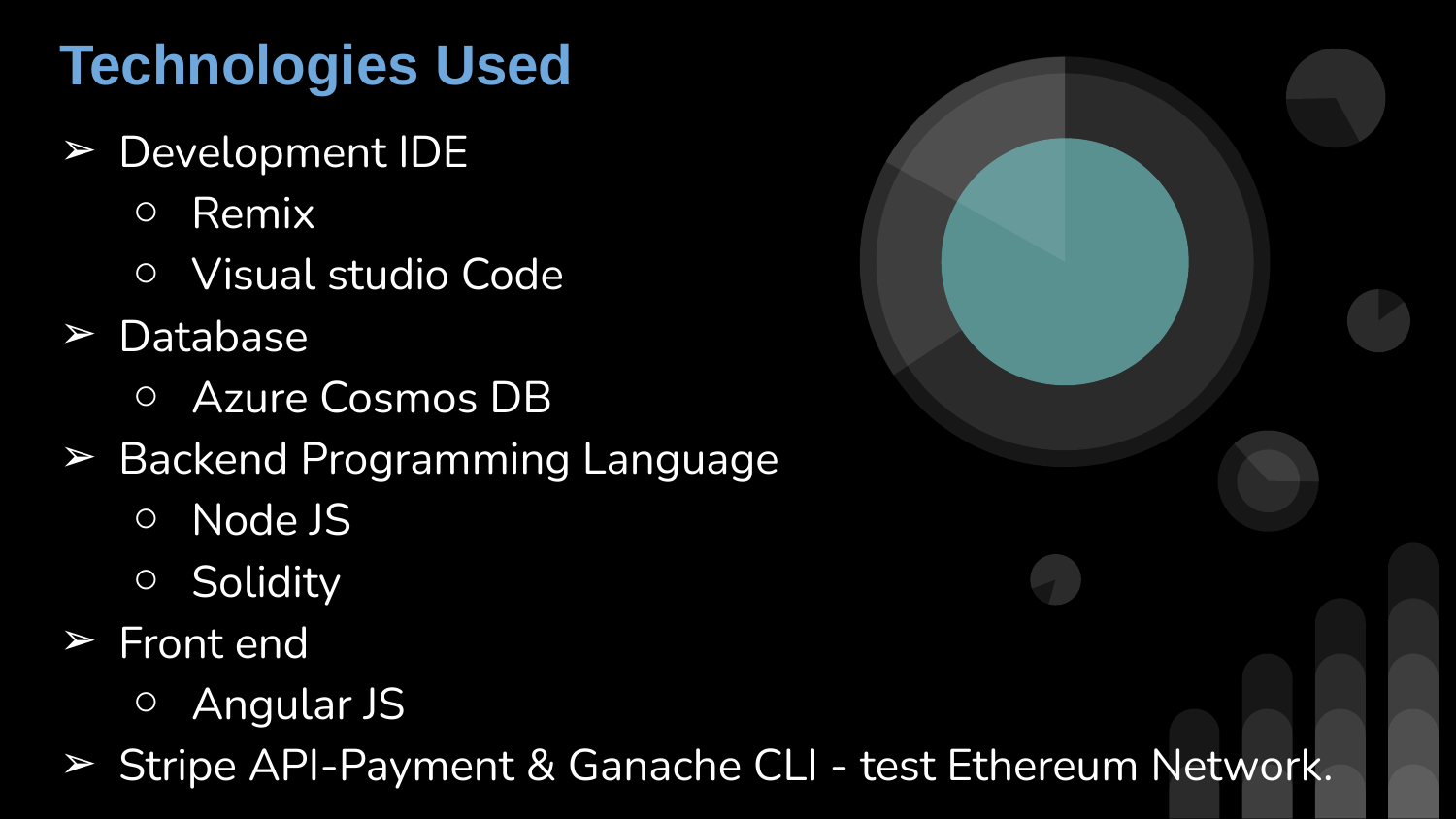

Technologies Used
Development IDE
Remix
Visual studio Code
Database
Azure Cosmos DB
Backend Programming Language
Node JS
Solidity
Front end
Angular JS
Stripe API-Payment & Ganache CLI - test Ethereum Network.